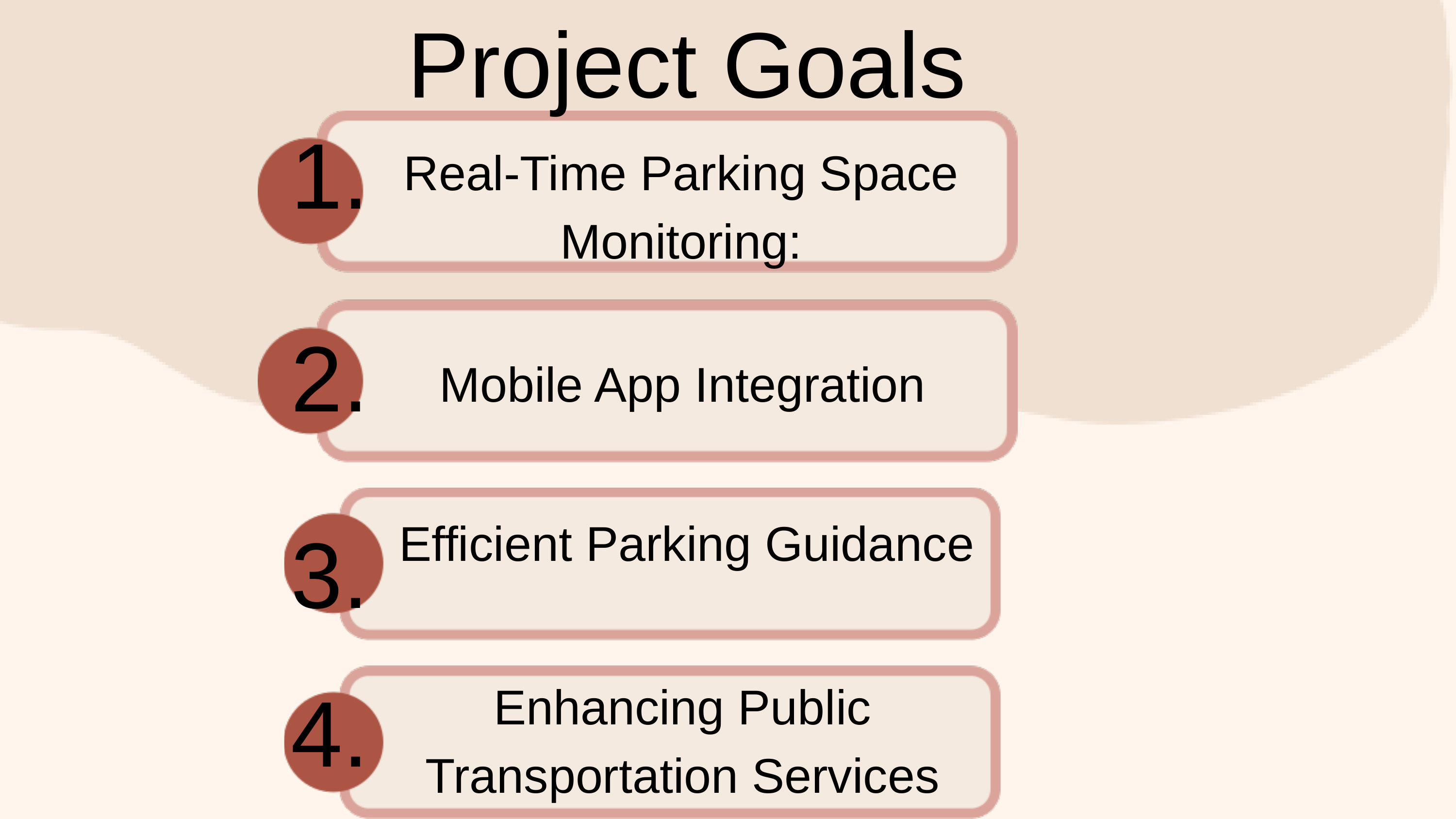

Project Goals
1.

Real-Time Parking Space Monitoring:
2.
Mobile App Integration

3.
Efficient Parking Guidance
4.
Enhancing Public Transportation Services